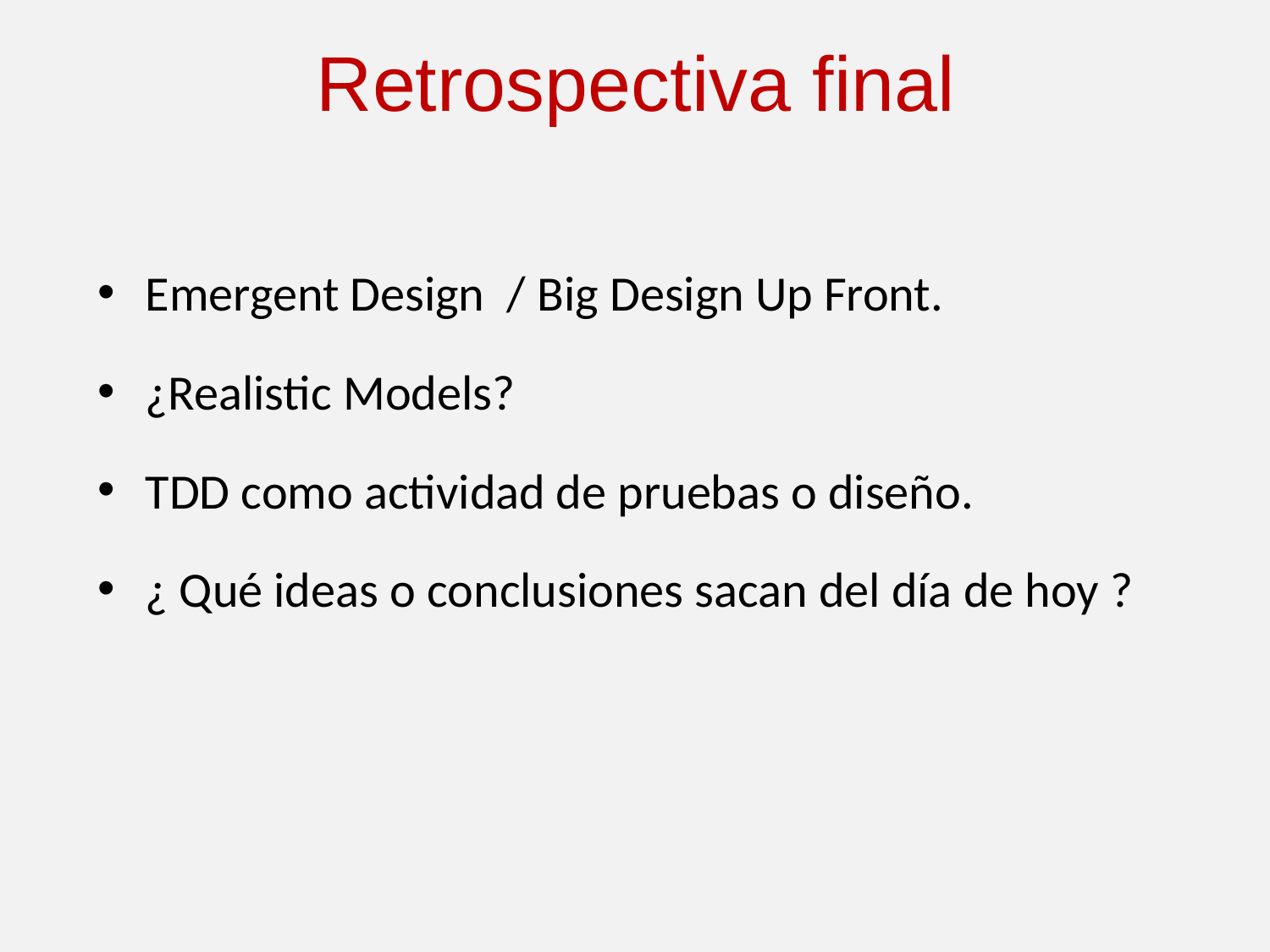

Retrospectiva final
Emergent Design  / Big Design Up Front.
¿Realistic Models?
TDD como actividad de pruebas o diseño.
¿ Qué ideas o conclusiones sacan del día de hoy ?